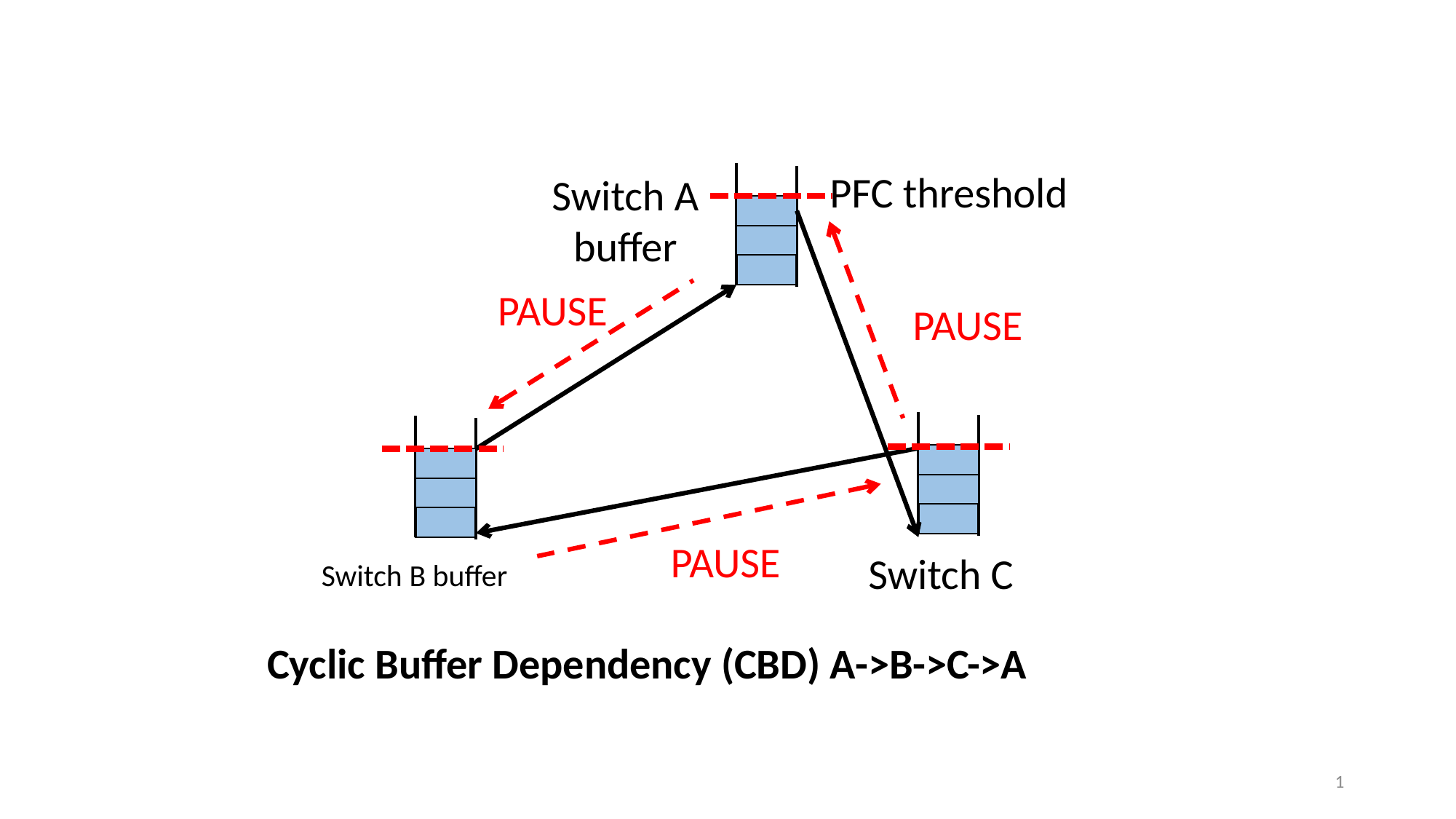

PFC threshold
Switch A
buffer

PAUSE
PAUSE

PAUSE
Switch C
Switch B buffer
Cyclic Buffer Dependency (CBD) A->B->C->A
1